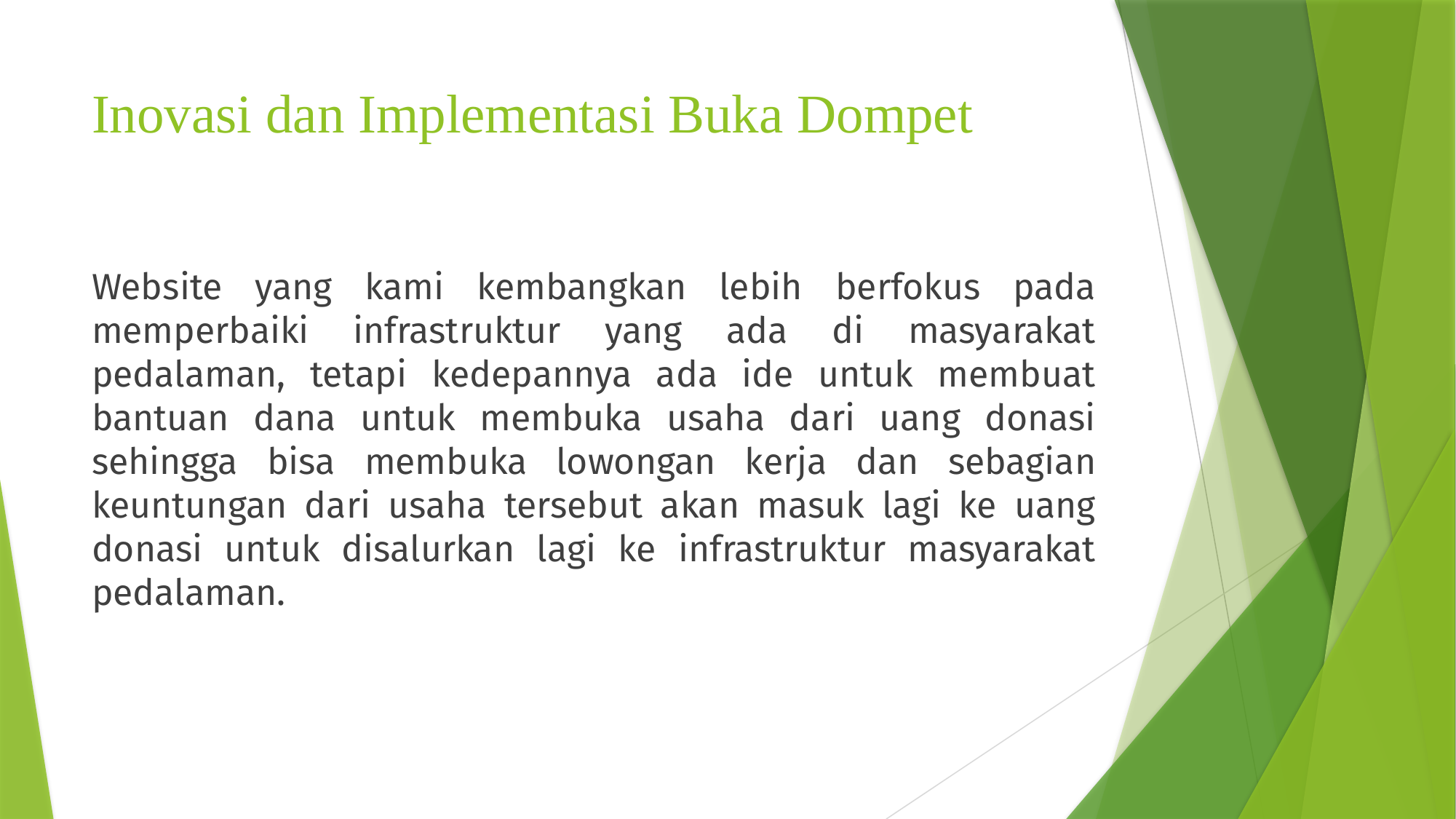

# Inovasi dan Implementasi Buka Dompet
Website yang kami kembangkan lebih berfokus pada memperbaiki infrastruktur yang ada di masyarakat pedalaman, tetapi kedepannya ada ide untuk membuat bantuan dana untuk membuka usaha dari uang donasi sehingga bisa membuka lowongan kerja dan sebagian keuntungan dari usaha tersebut akan masuk lagi ke uang donasi untuk disalurkan lagi ke infrastruktur masyarakat pedalaman.